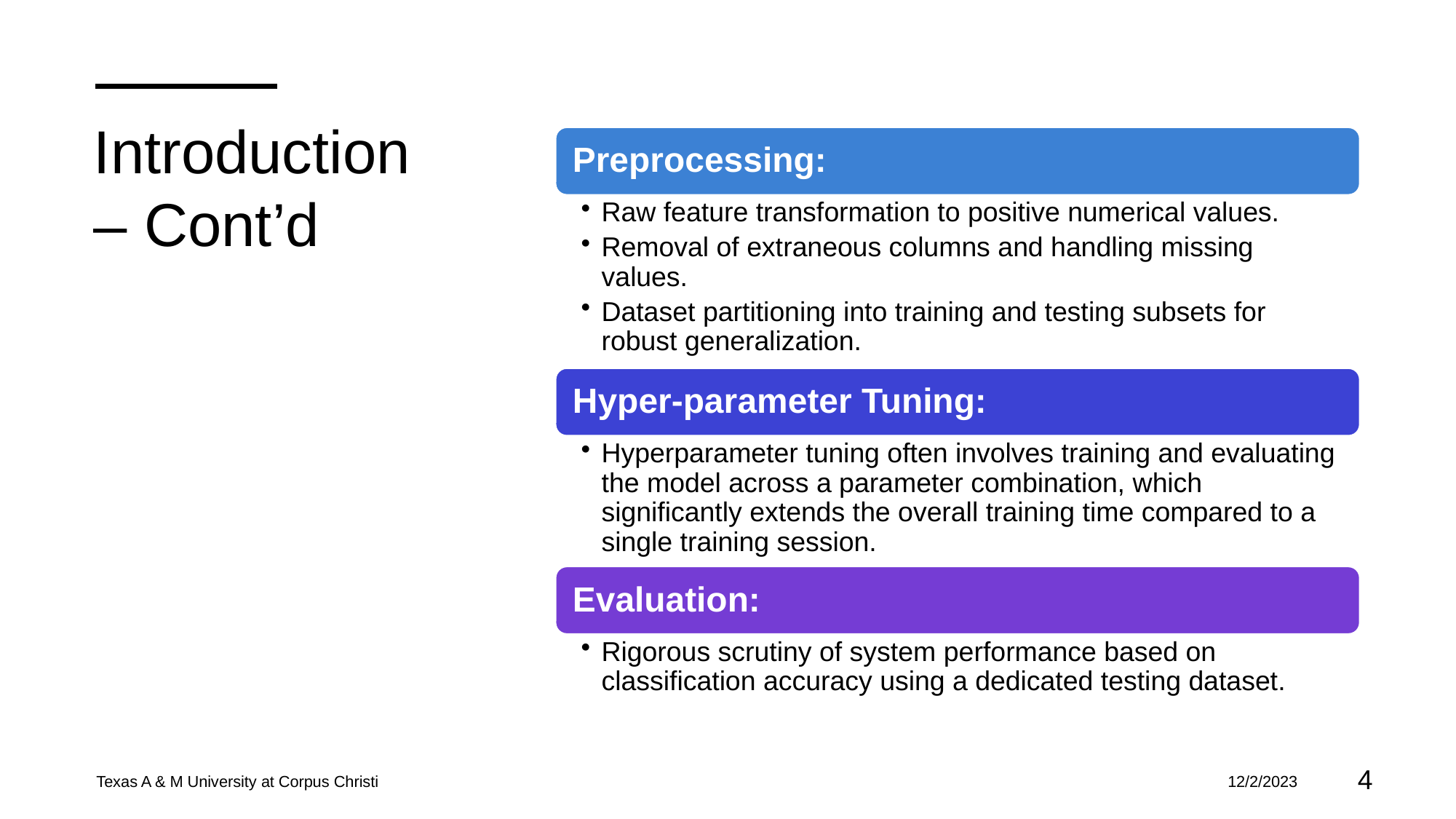

Preprocessing:
Raw feature transformation to positive numerical values.
Removal of extraneous columns and handling missing values.
Dataset partitioning into training and testing subsets for robust generalization.
Hyper-parameter Tuning:
Hyperparameter tuning often involves training and evaluating the model across a parameter combination, which significantly extends the overall training time compared to a single training session.
Evaluation:
Rigorous scrutiny of system performance based on classification accuracy using a dedicated testing dataset.
# Introduction – Cont’d
Texas A & M University at Corpus Christi
12/2/2023
4